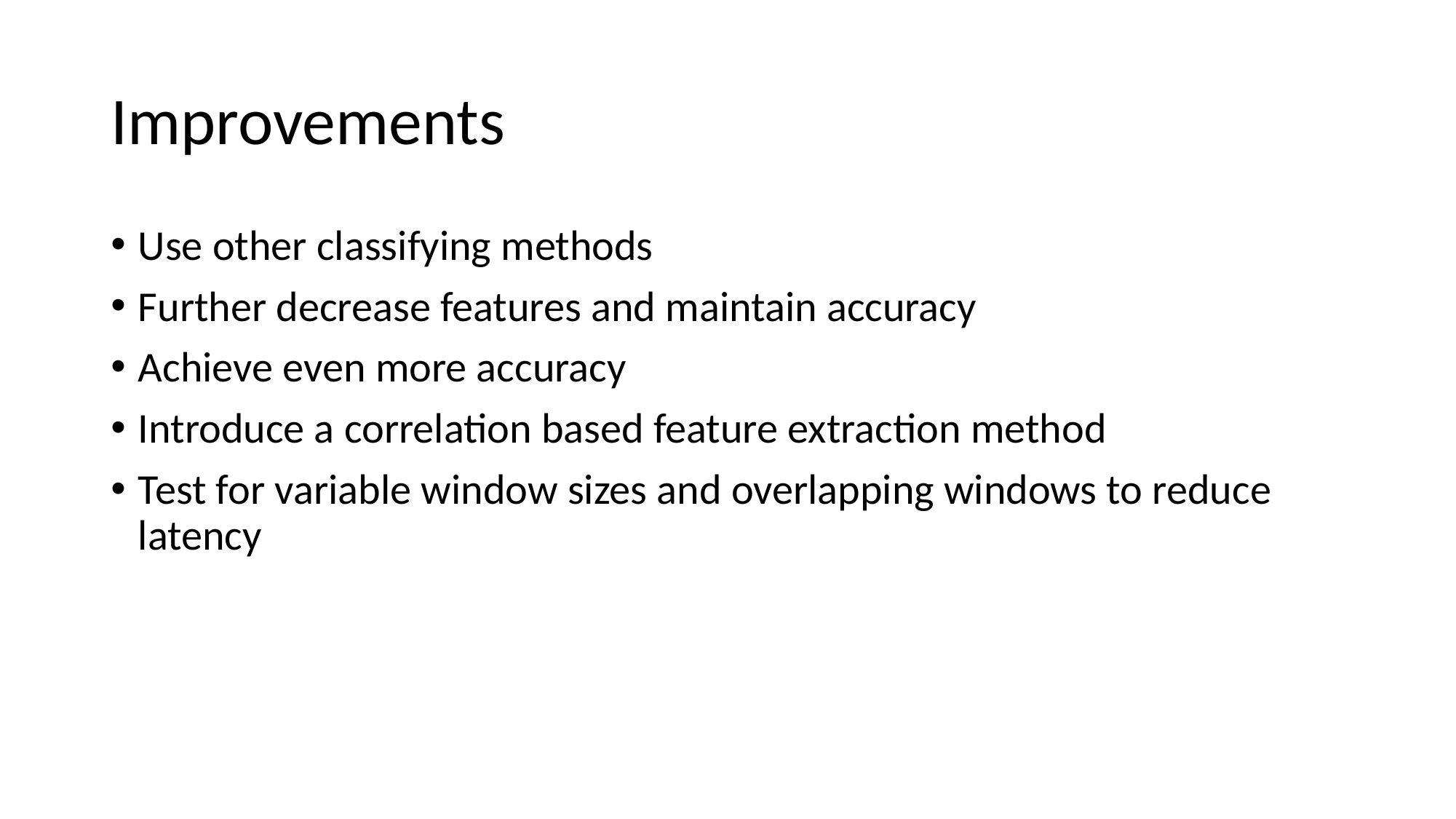

# Improvements
Use other classifying methods
Further decrease features and maintain accuracy
Achieve even more accuracy
Introduce a correlation based feature extraction method
Test for variable window sizes and overlapping windows to reduce latency